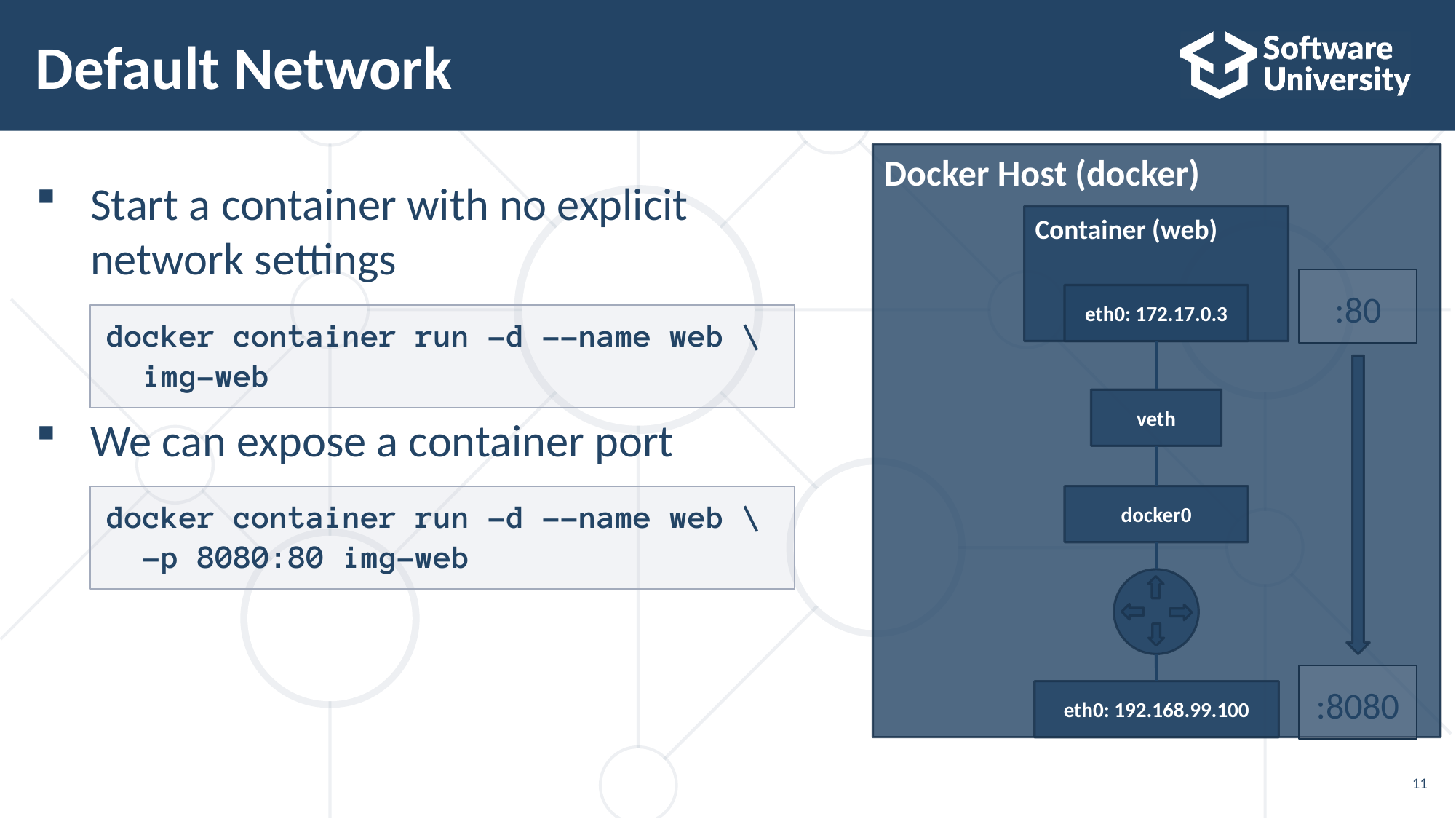

# Default Network
Docker Host (docker)
Start a container with no explicit
network settings
We can expose a container port
Container (web)
eth0: 172.17.0.3
:80
docker container run -d --name web \
  img-web

veth
docker container run -d --name web \
  -p 8080:80 img-web
docker0

:8080
eth0: 192.168.99.100
11